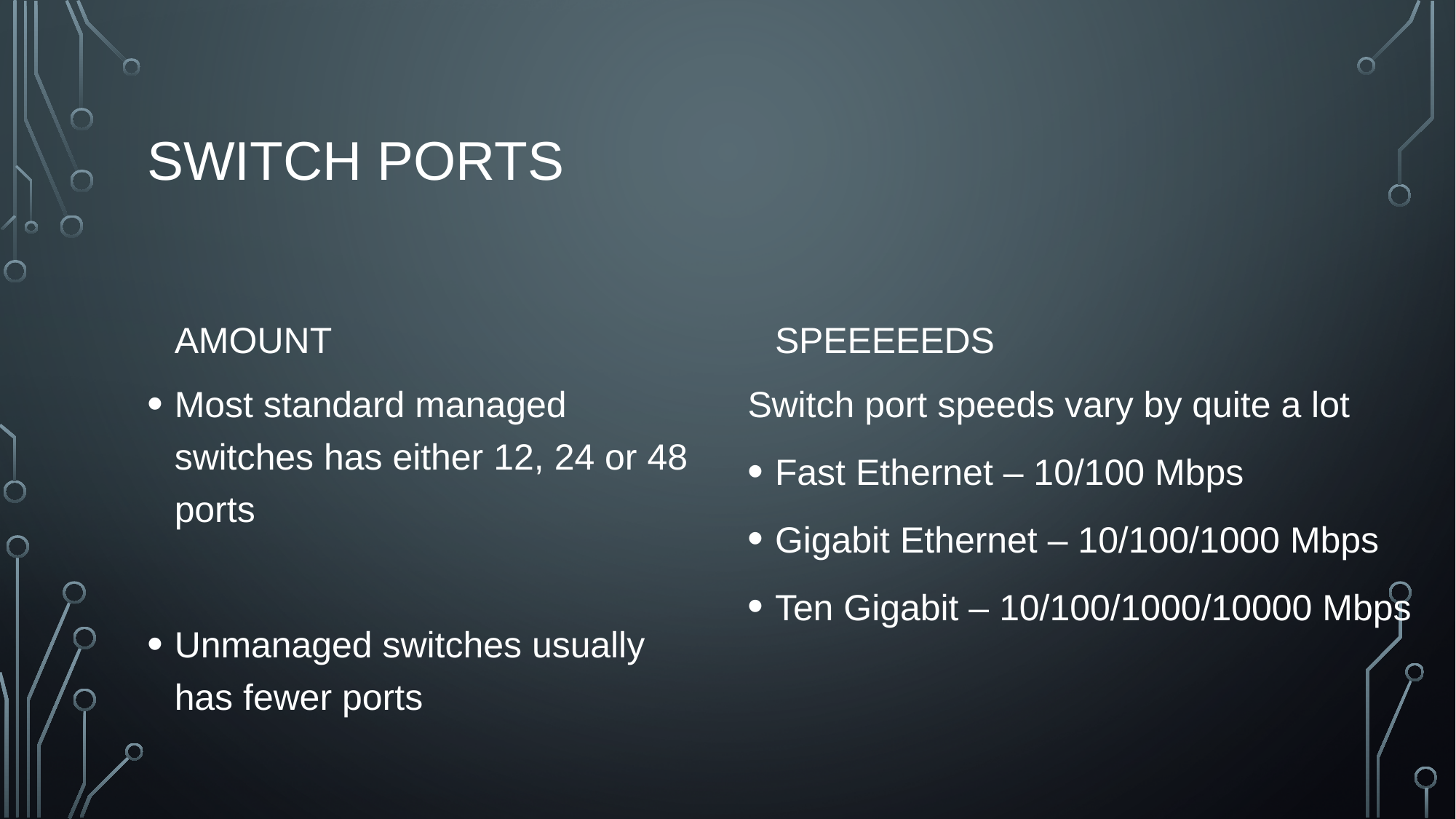

# Switch ports
Speeeeeds
Amount
Most standard managed switches has either 12, 24 or 48 ports

Unmanaged switches usually has fewer ports
Switch port speeds vary by quite a lot
Fast Ethernet – 10/100 Mbps
Gigabit Ethernet – 10/100/1000 Mbps
Ten Gigabit – 10/100/1000/10000 Mbps